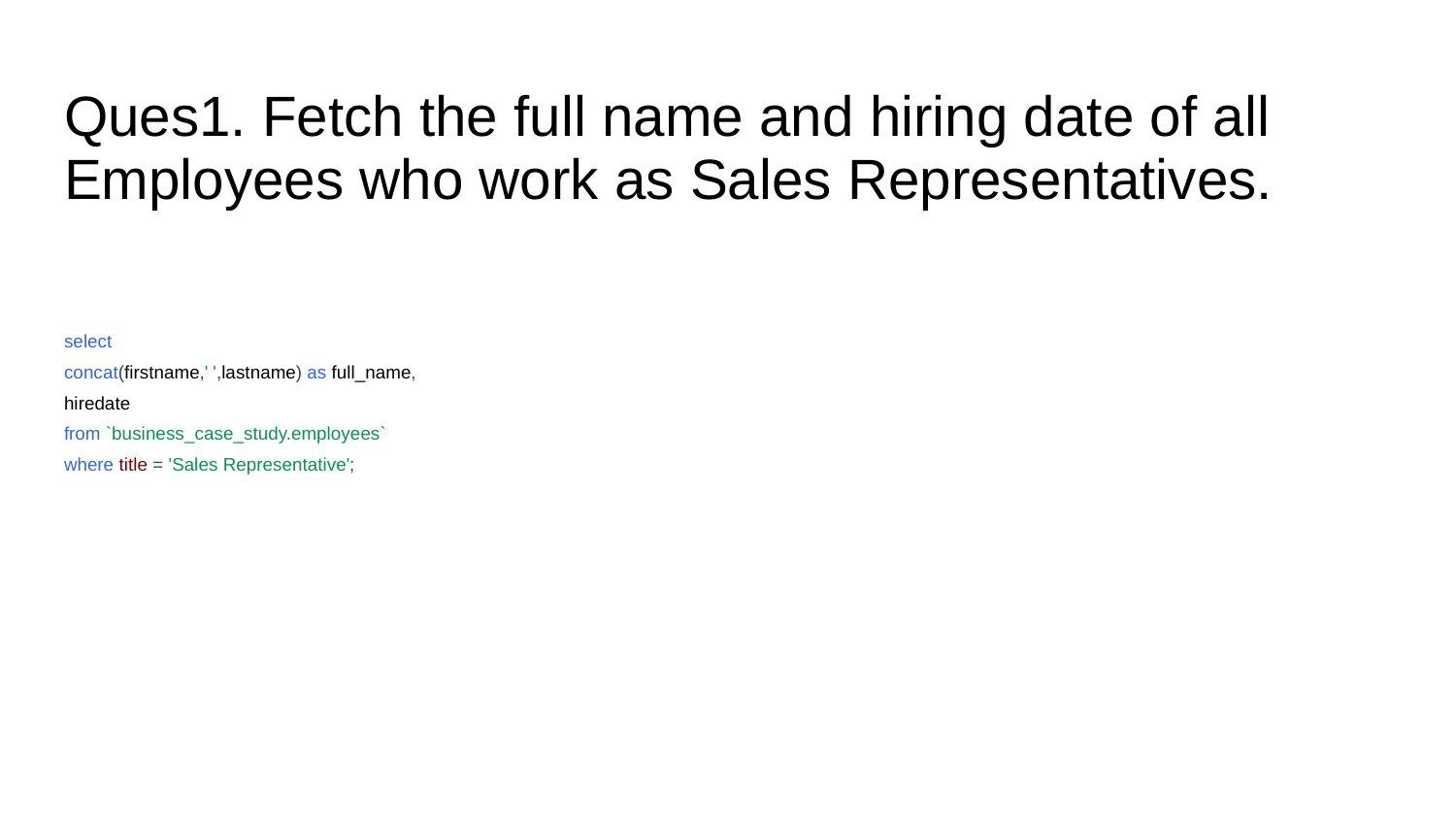

# Ques1. Fetch the full name and hiring date of all Employees who work as Sales Representatives.

select
concat(firstname,' ',lastname) as full_name,
hiredate
from `business_case_study.employees`
where title = 'Sales Representative';